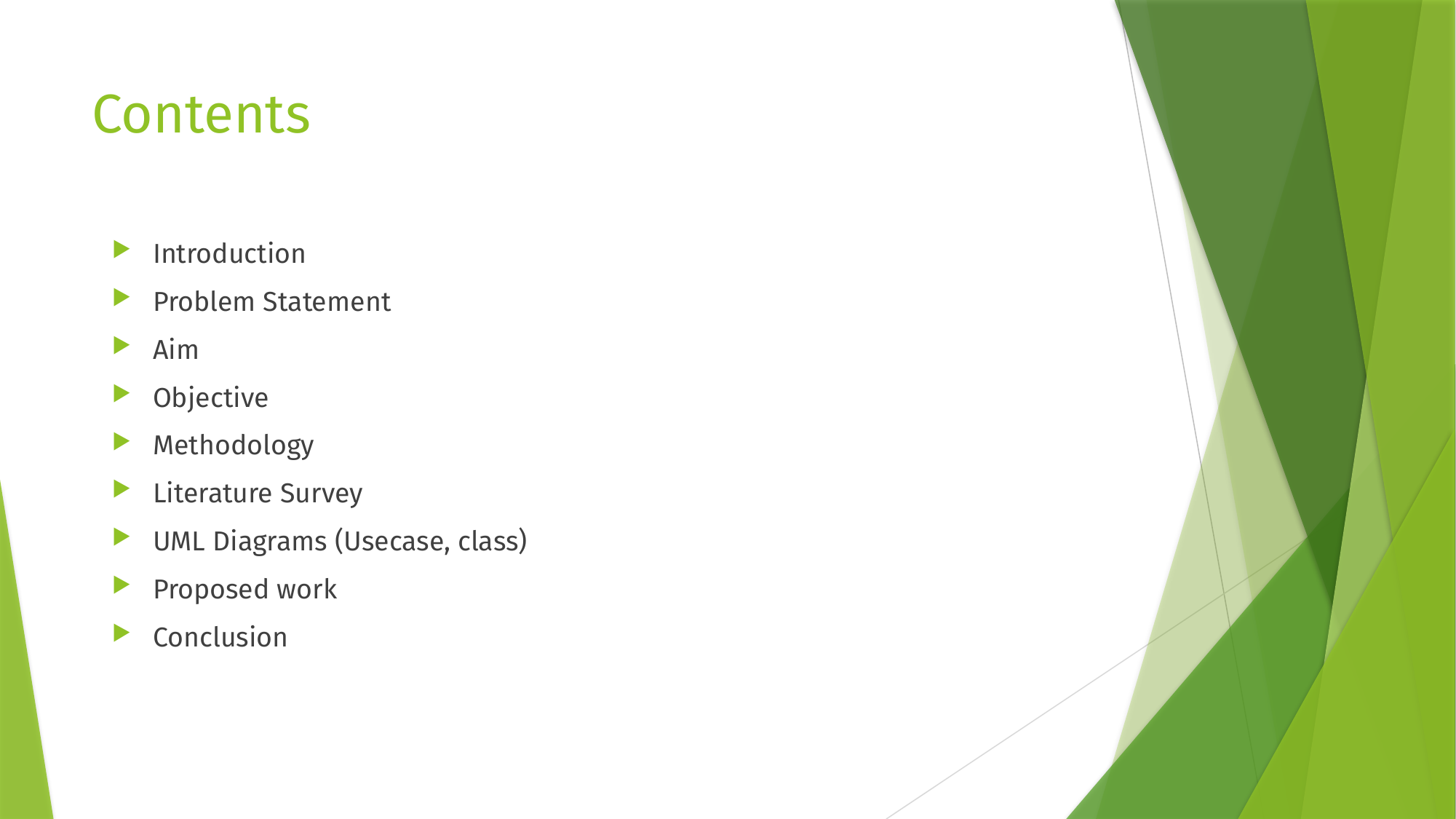

# Contents
Introduction
Problem Statement
Aim
Objective
Methodology
Literature Survey
UML Diagrams (Usecase, class)
Proposed work
Conclusion